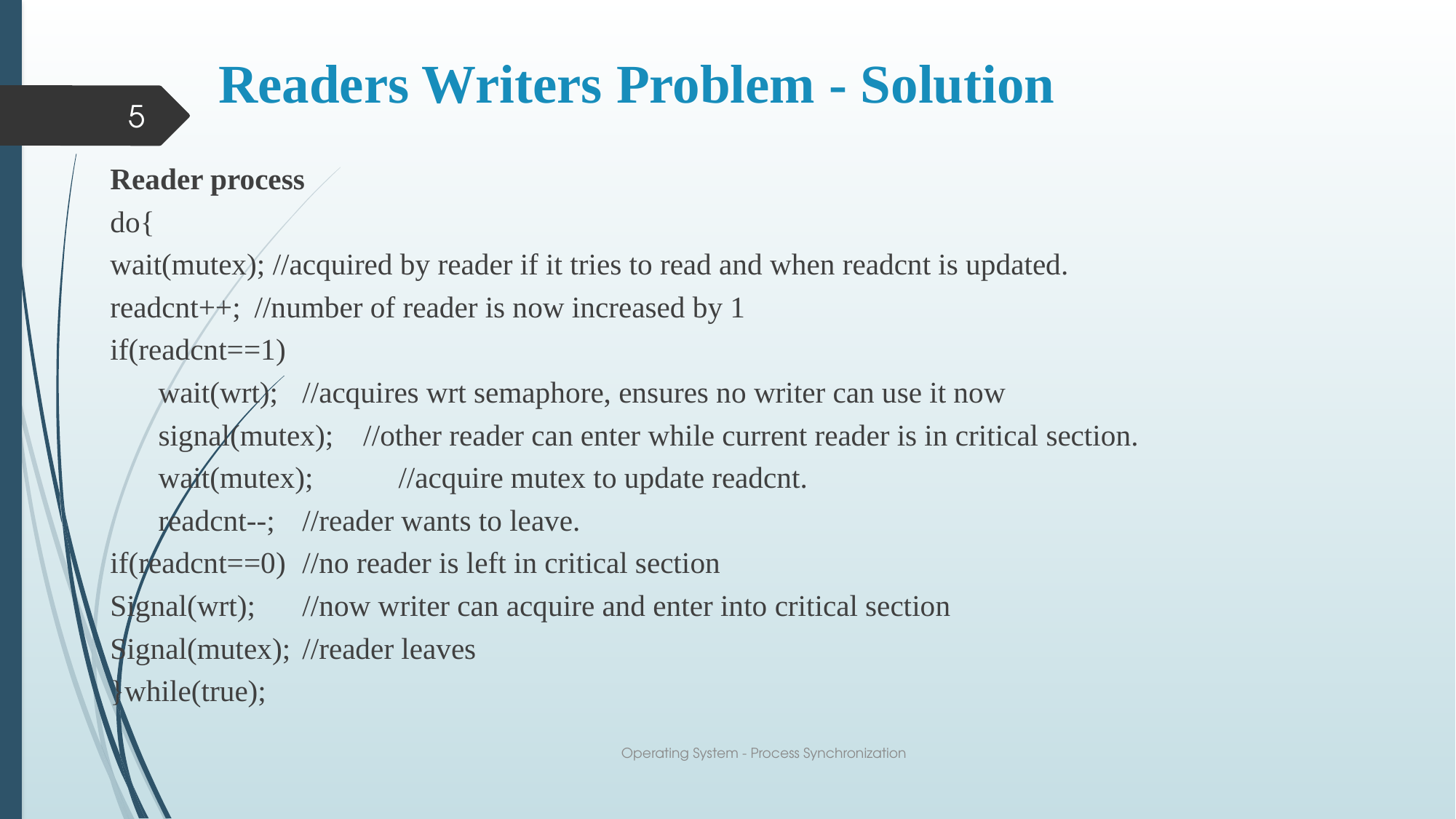

# Readers Writers Problem - Solution
5
Reader process
do{
wait(mutex); //acquired by reader if it tries to read and when readcnt is updated.
readcnt++; 	//number of reader is now increased by 1
if(readcnt==1)
	wait(wrt); 	//acquires wrt semaphore, ensures no writer can use it now
	signal(mutex);    //other reader can enter while current reader is in critical section.
	wait(mutex); 		//acquire mutex to update readcnt.
	readcnt--;			//reader wants to leave.
if(readcnt==0)			//no reader is left in critical section
Signal(wrt);				//now writer can acquire and enter into critical section
Signal(mutex);			//reader leaves
}while(true);

Operating System - Process Synchronization